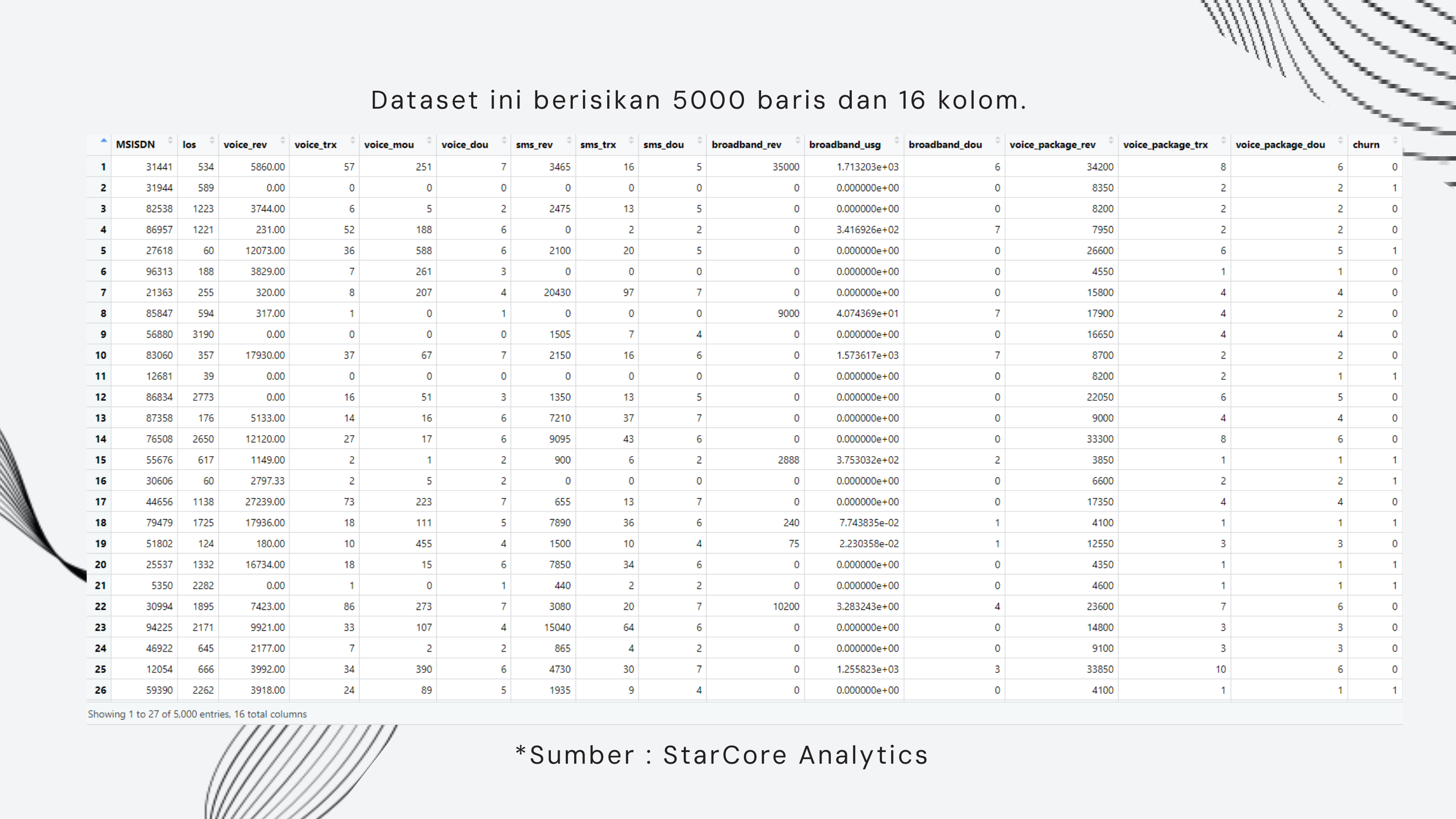

Dataset ini berisikan 5000 baris dan 16 kolom.

*Sumber : StarCore Analytics